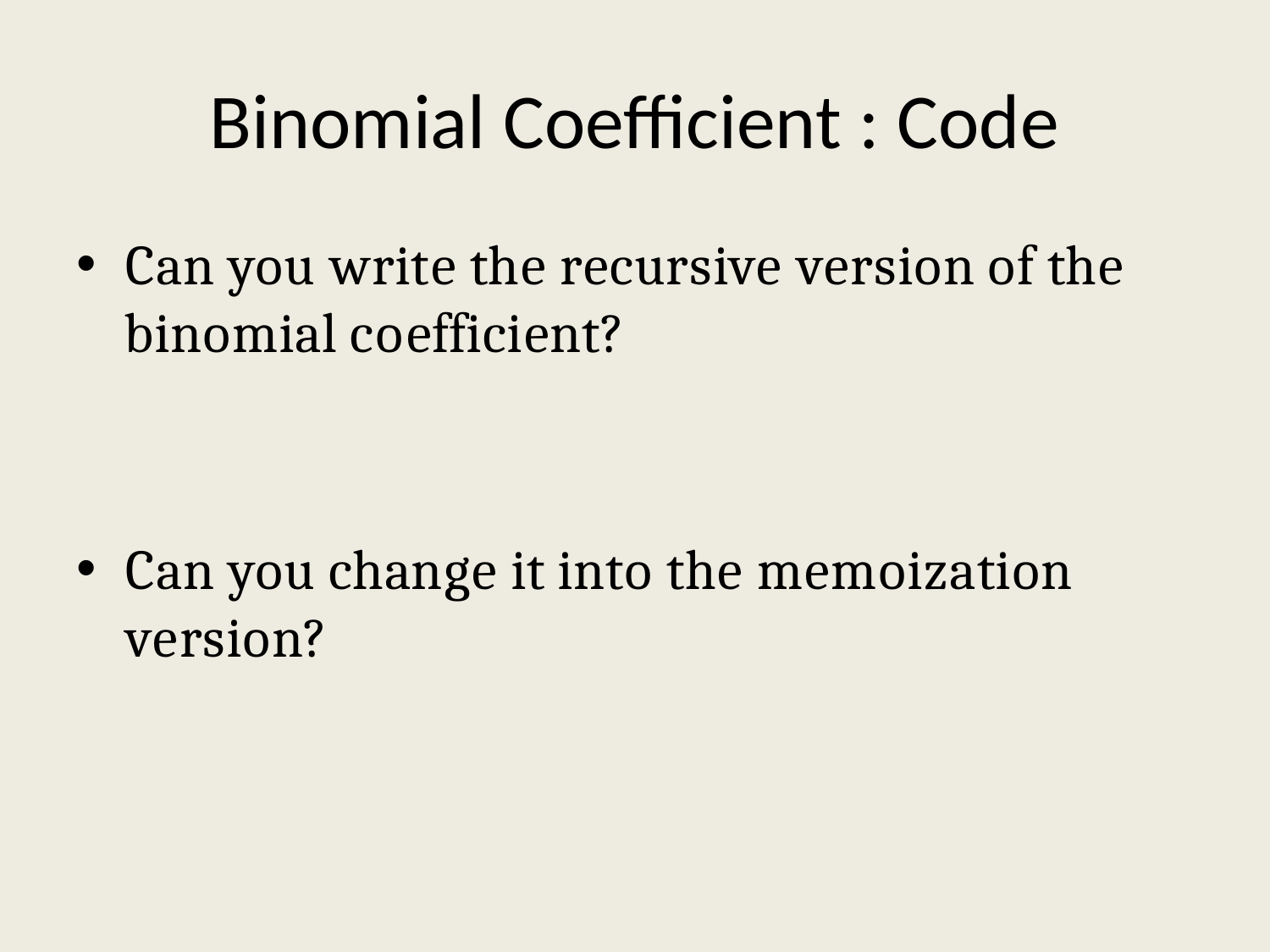

# Binomial Coefficient : Code
Can you write the recursive version of the binomial coefficient?

Can you change it into the memoization version?